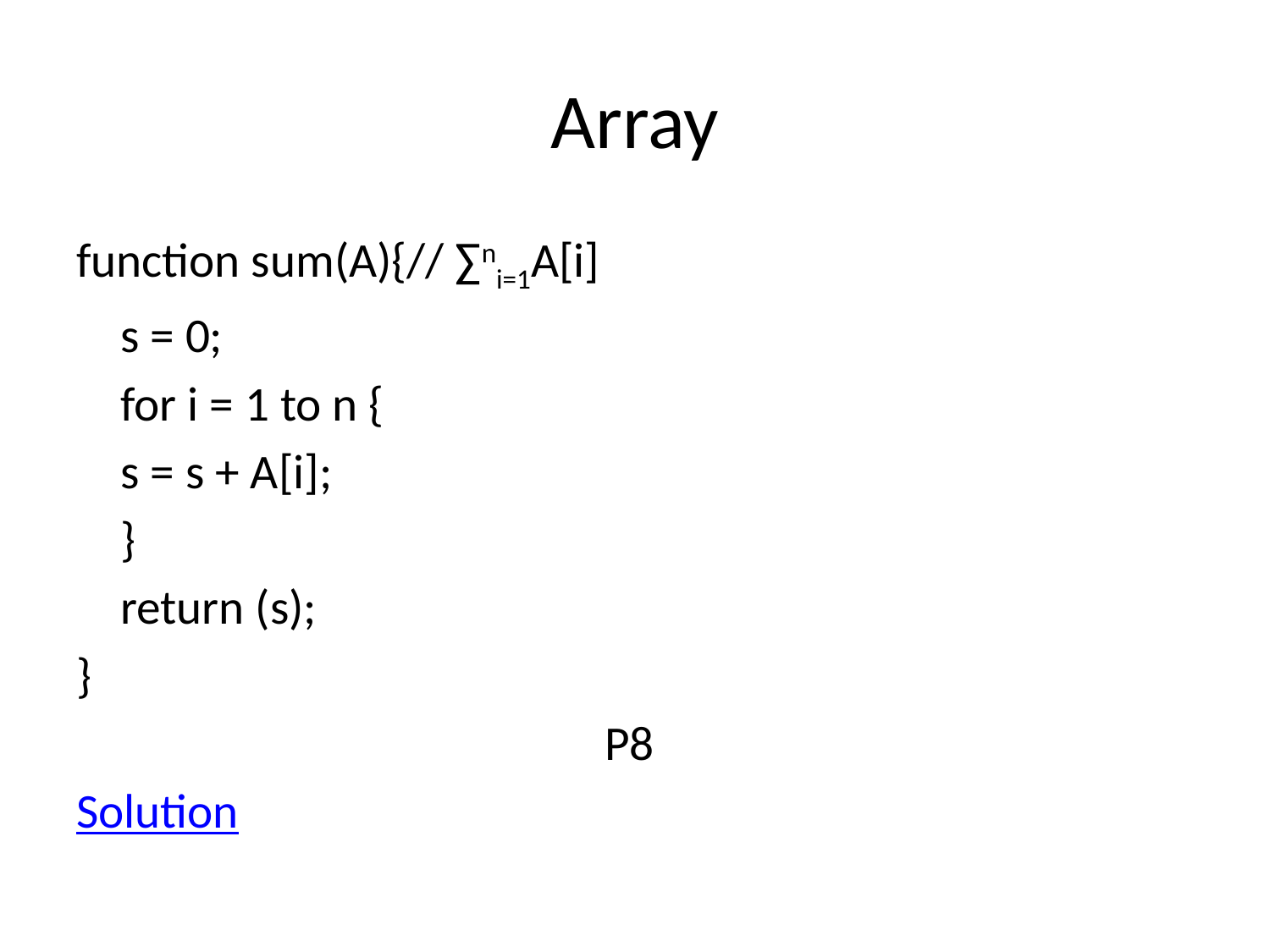

# Array
function sum(A){// ∑ni=1A[i]
		s = 0;
		for i = 1 to n {
			s = s + A[i];
		}
		return (s);
}
P8
Solution